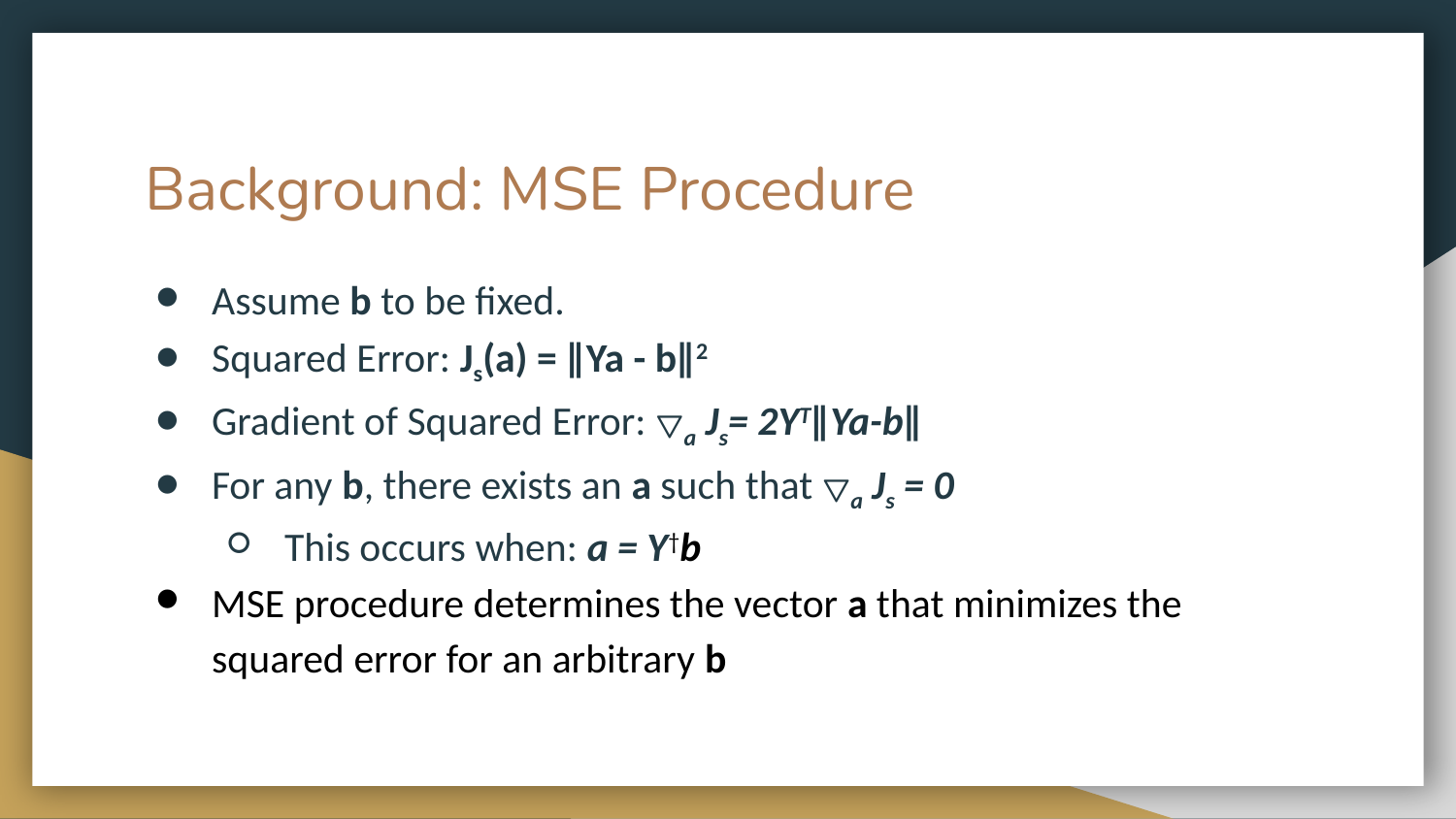

# Background: MSE Procedure
Assume b to be fixed.
Squared Error: Js(a) = ‖Ya - b‖2
Gradient of Squared Error: ⛛a Js= 2YT‖Ya-b‖
For any b, there exists an a such that ⛛a Js = 0
This occurs when: a = Y†b
MSE procedure determines the vector a that minimizes the squared error for an arbitrary b